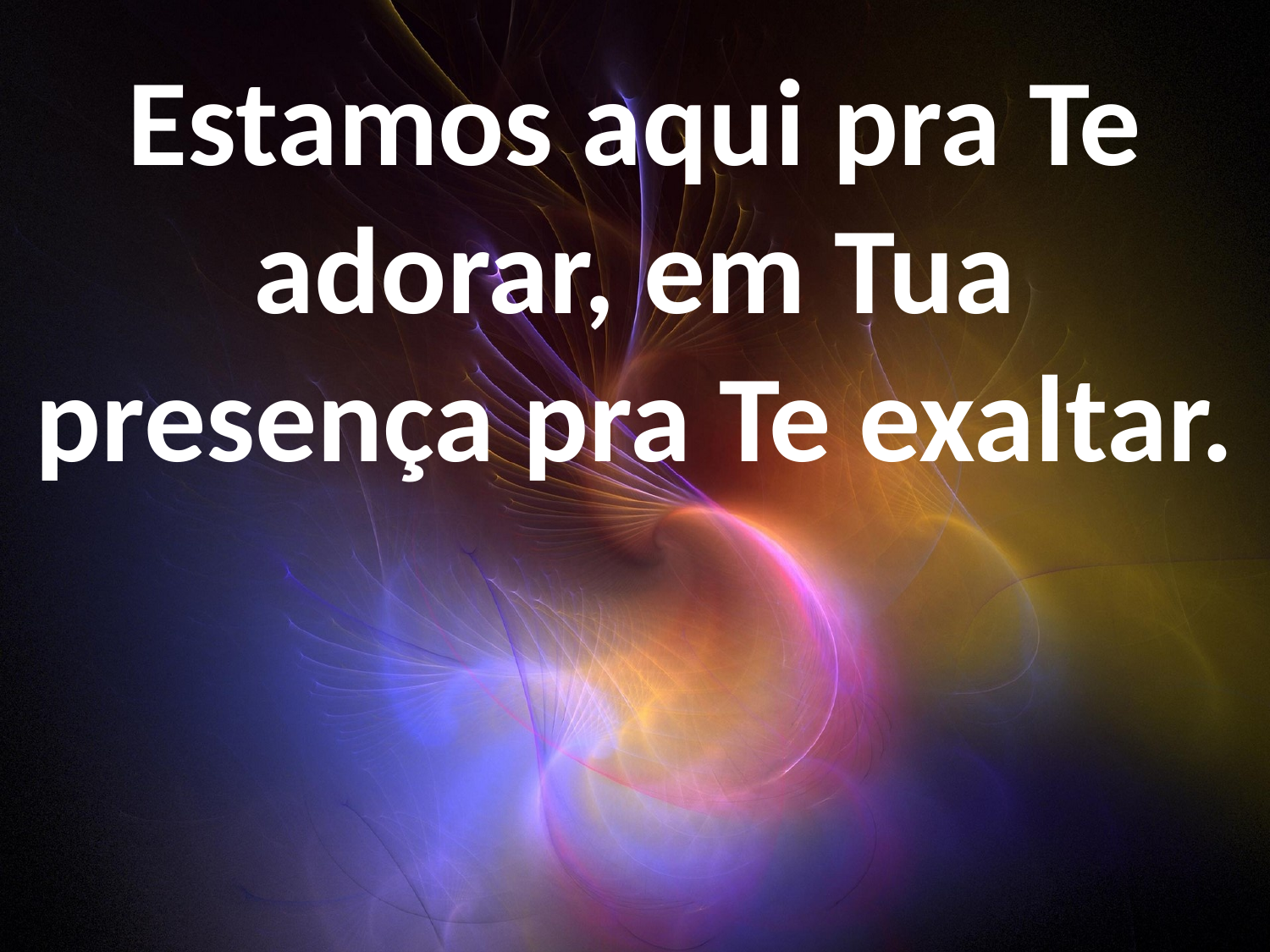

Estamos aqui pra Te adorar, em Tua presença pra Te exaltar.